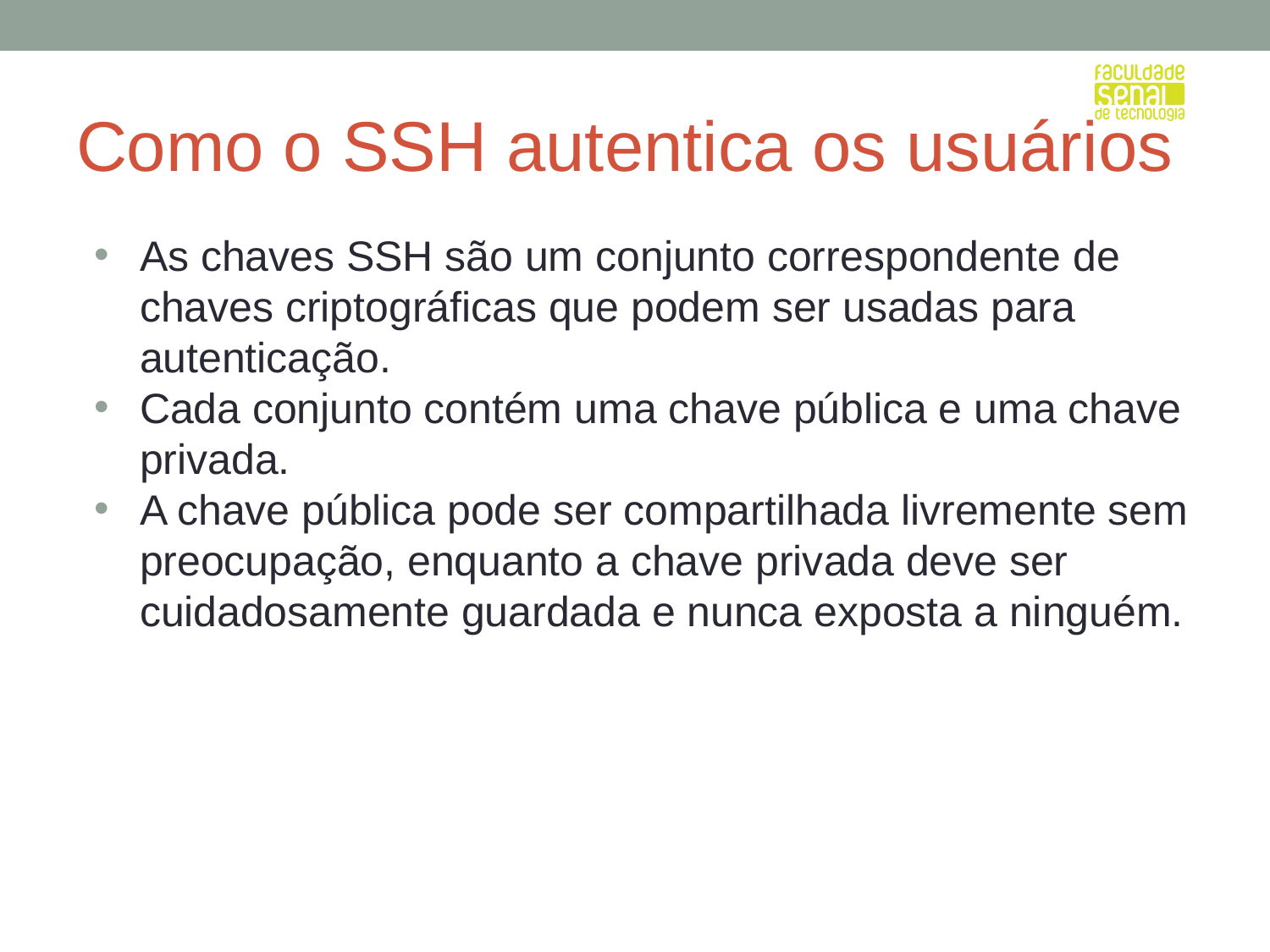

# Como o SSH autentica os usuários
As chaves SSH são um conjunto correspondente de chaves criptográficas que podem ser usadas para autenticação.
Cada conjunto contém uma chave pública e uma chave privada.
A chave pública pode ser compartilhada livremente sem preocupação, enquanto a chave privada deve ser cuidadosamente guardada e nunca exposta a ninguém.